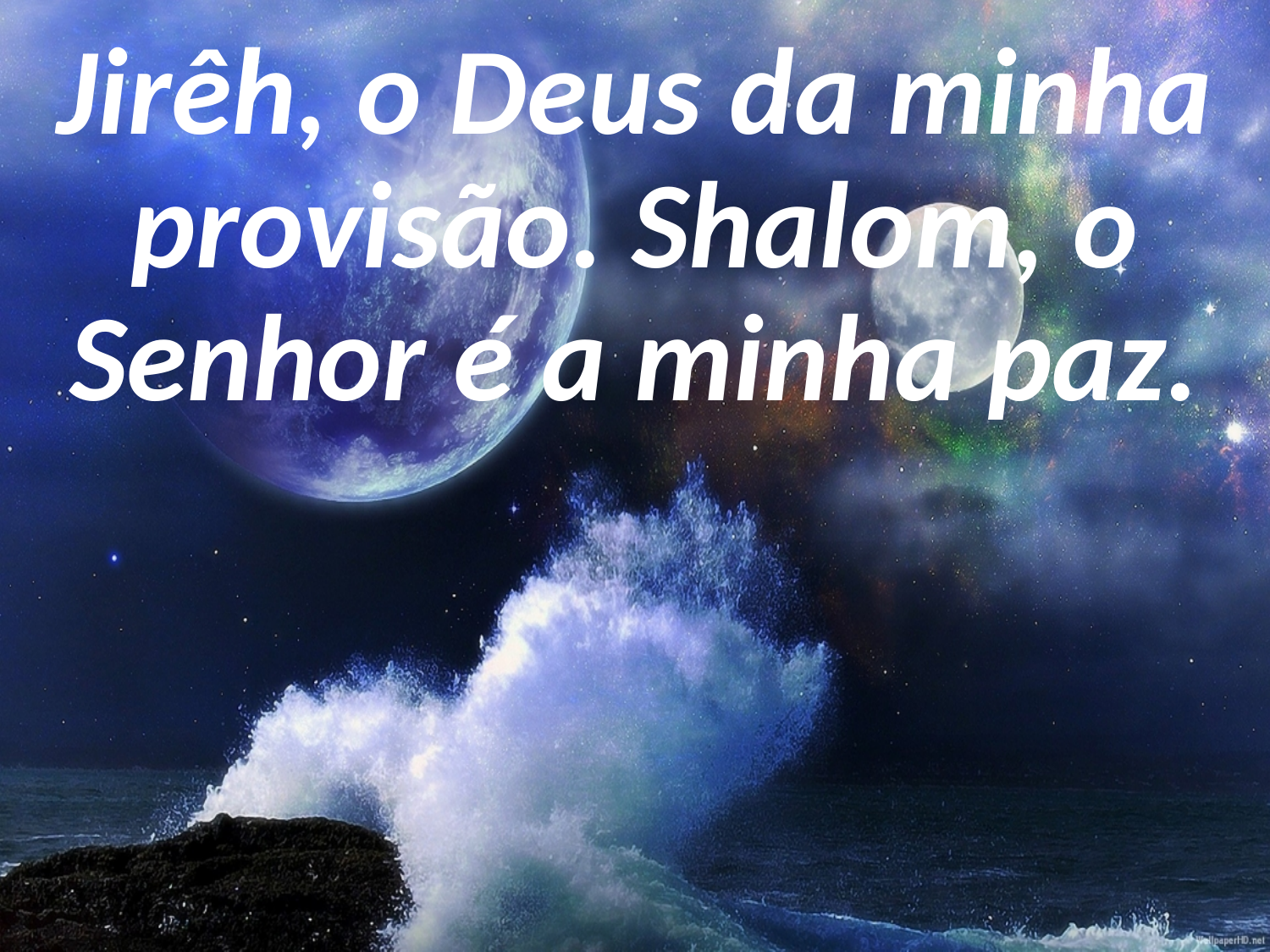

Jirêh, o Deus da minha provisão. Shalom, o Senhor é a minha paz.